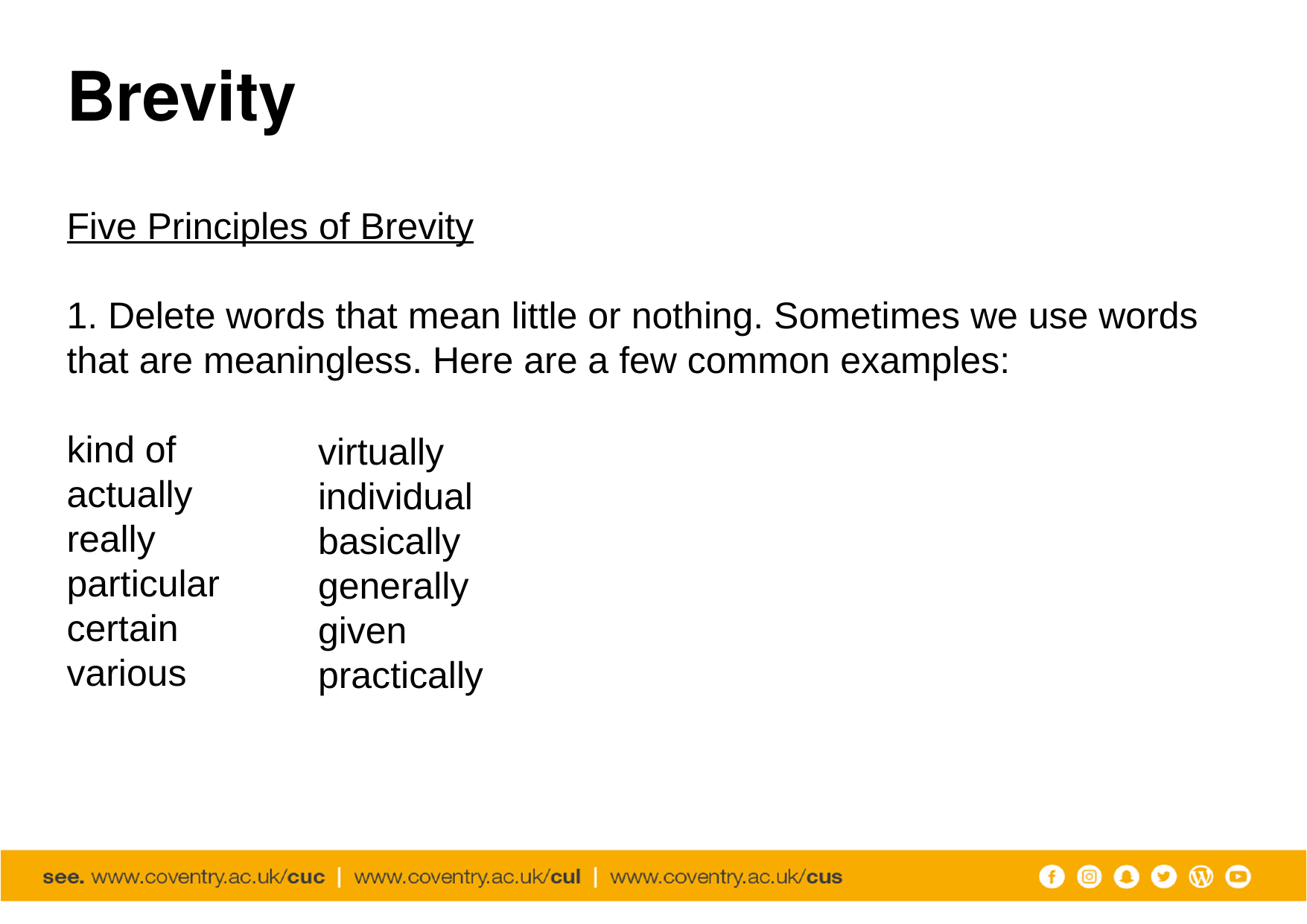

# Brevity
Five Principles of Brevity

1. Delete words that mean little or nothing. Sometimes we use words that are meaningless. Here are a few common examples:

kind of
actually
really
particular
certain
various
virtually
individual
basically
generally
given
practically